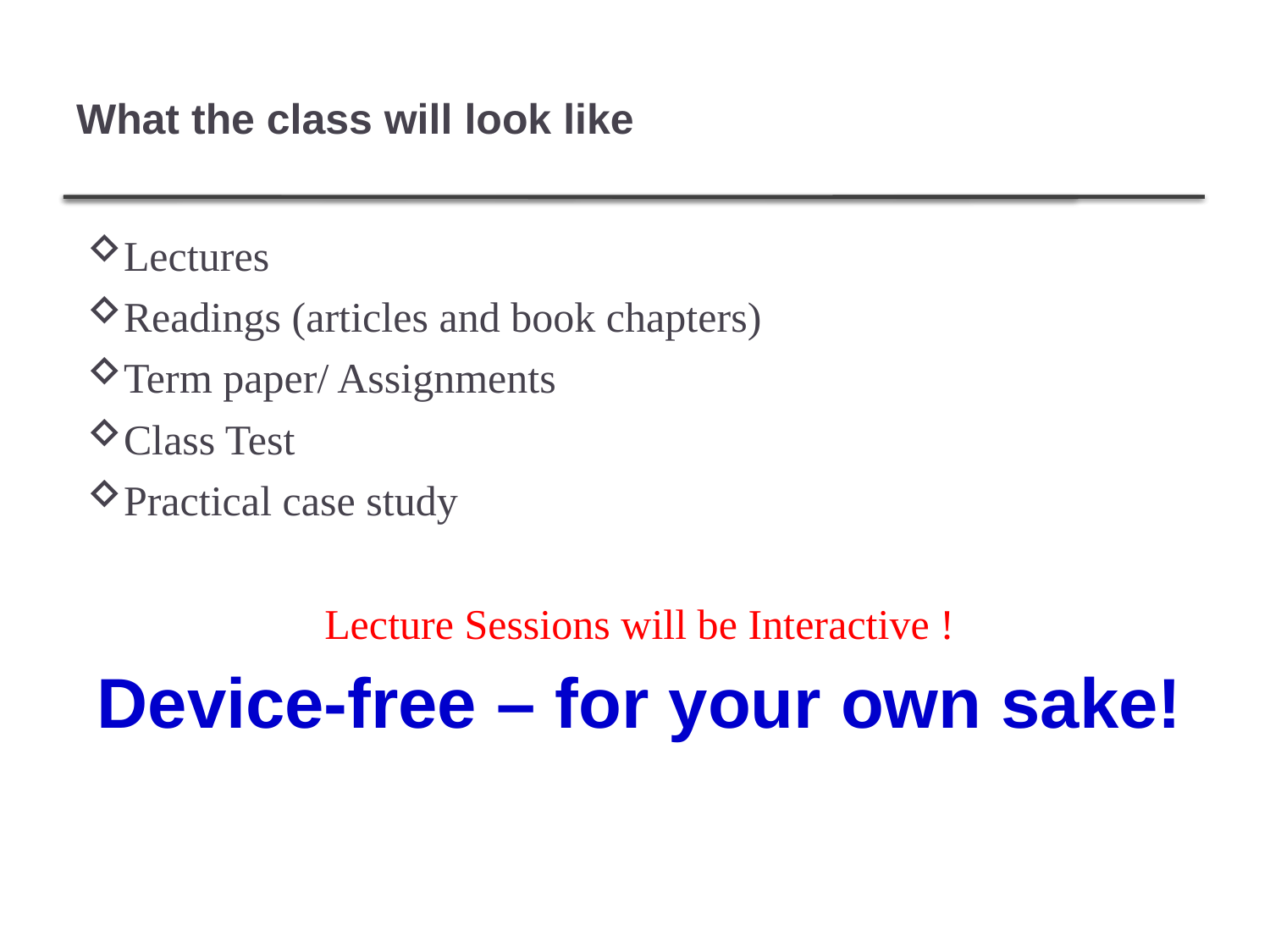

# What the class will look like
Lectures
Readings (articles and book chapters)
Term paper/ Assignments
Class Test
Practical case study

Lecture Sessions will be Interactive !
Device-free – for your own sake!